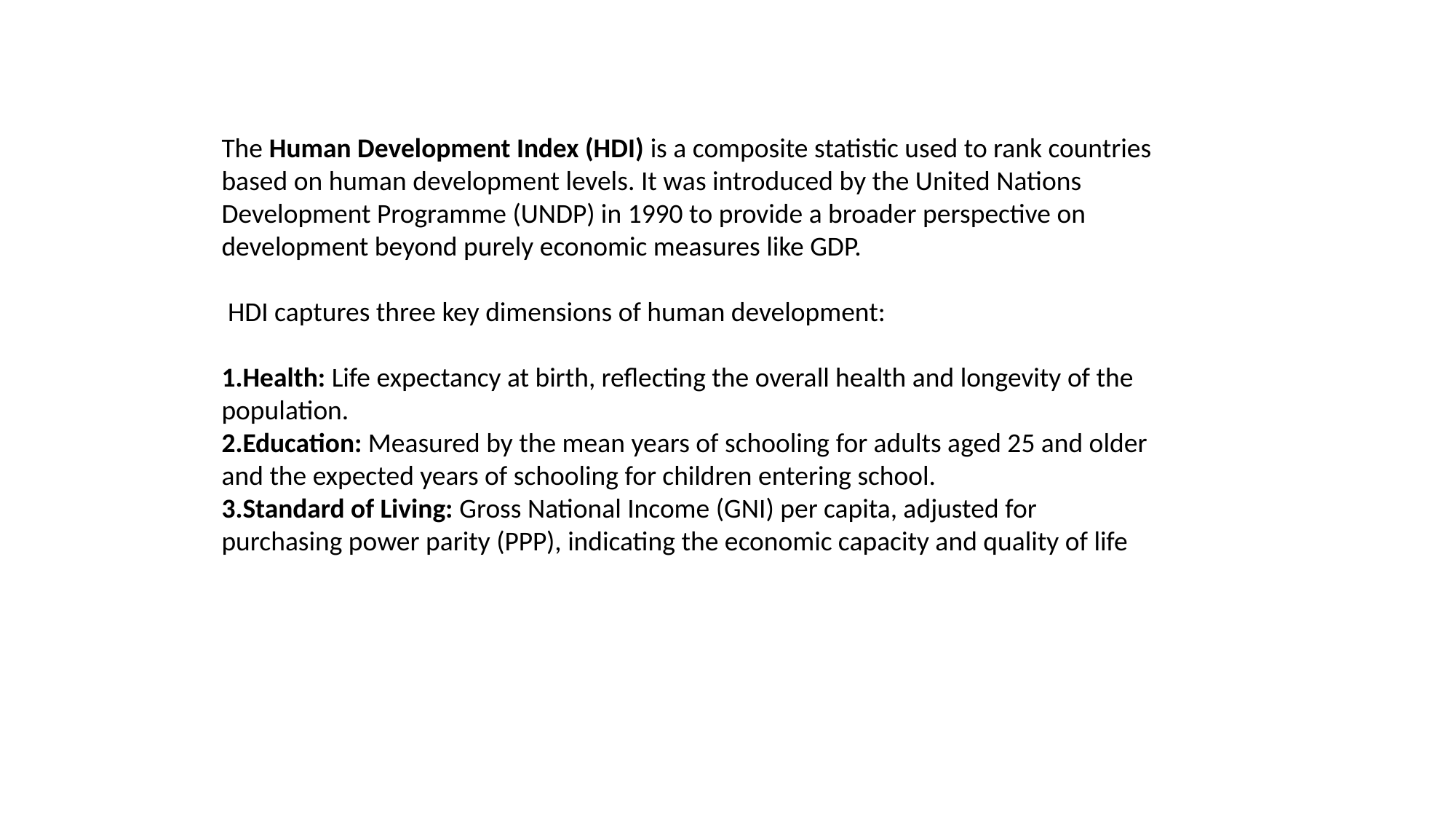

The Human Development Index (HDI) is a composite statistic used to rank countries based on human development levels. It was introduced by the United Nations Development Programme (UNDP) in 1990 to provide a broader perspective on development beyond purely economic measures like GDP.

 HDI captures three key dimensions of human development:

Health: Life expectancy at birth, reflecting the overall health and longevity of the population.
Education: Measured by the mean years of schooling for adults aged 25 and older and the expected years of schooling for children entering school.
Standard of Living: Gross National Income (GNI) per capita, adjusted for purchasing power parity (PPP), indicating the economic capacity and quality of life